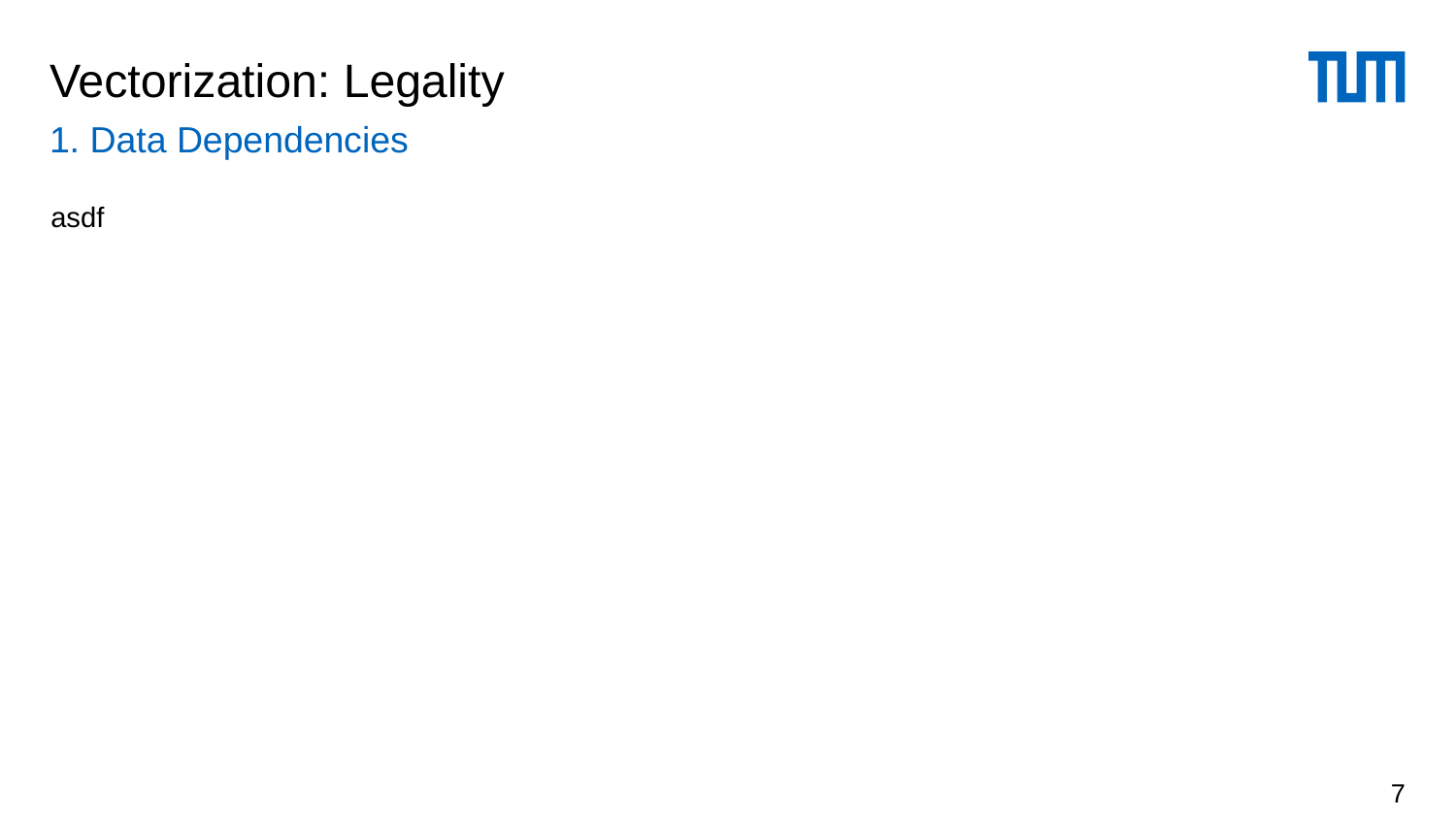

# Vectorization: Legality
1. Data Dependencies
asdf
7